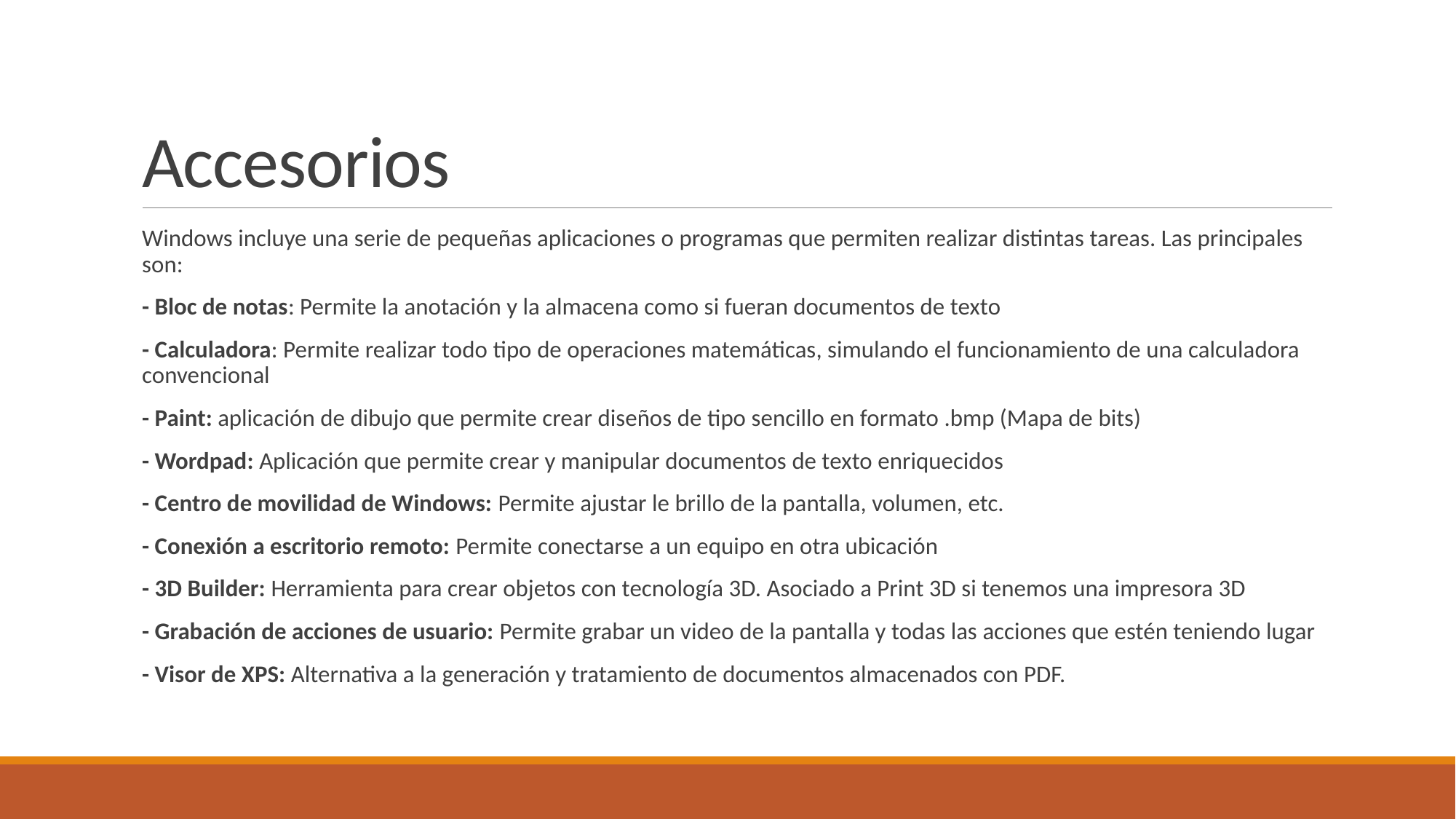

# Accesorios
Windows incluye una serie de pequeñas aplicaciones o programas que permiten realizar distintas tareas. Las principales son:
- Bloc de notas: Permite la anotación y la almacena como si fueran documentos de texto
- Calculadora: Permite realizar todo tipo de operaciones matemáticas, simulando el funcionamiento de una calculadora convencional
- Paint: aplicación de dibujo que permite crear diseños de tipo sencillo en formato .bmp (Mapa de bits)
- Wordpad: Aplicación que permite crear y manipular documentos de texto enriquecidos
- Centro de movilidad de Windows: Permite ajustar le brillo de la pantalla, volumen, etc.
- Conexión a escritorio remoto: Permite conectarse a un equipo en otra ubicación
- 3D Builder: Herramienta para crear objetos con tecnología 3D. Asociado a Print 3D si tenemos una impresora 3D
- Grabación de acciones de usuario: Permite grabar un video de la pantalla y todas las acciones que estén teniendo lugar
- Visor de XPS: Alternativa a la generación y tratamiento de documentos almacenados con PDF.